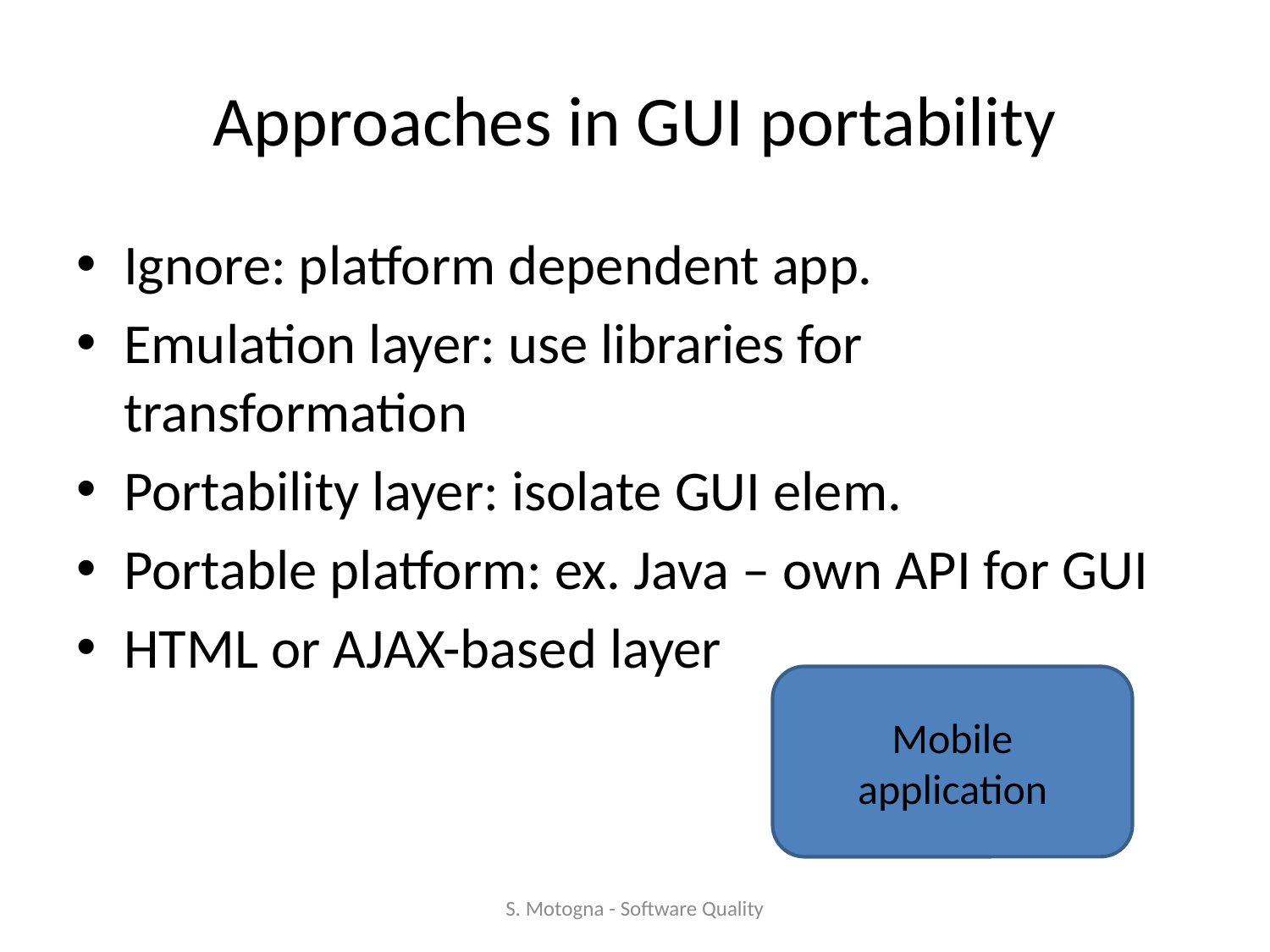

# Approaches in GUI portability
Ignore: platform dependent app.
Emulation layer: use libraries for transformation
Portability layer: isolate GUI elem.
Portable platform: ex. Java – own API for GUI
HTML or AJAX-based layer
Mobile application
S. Motogna - Software Quality